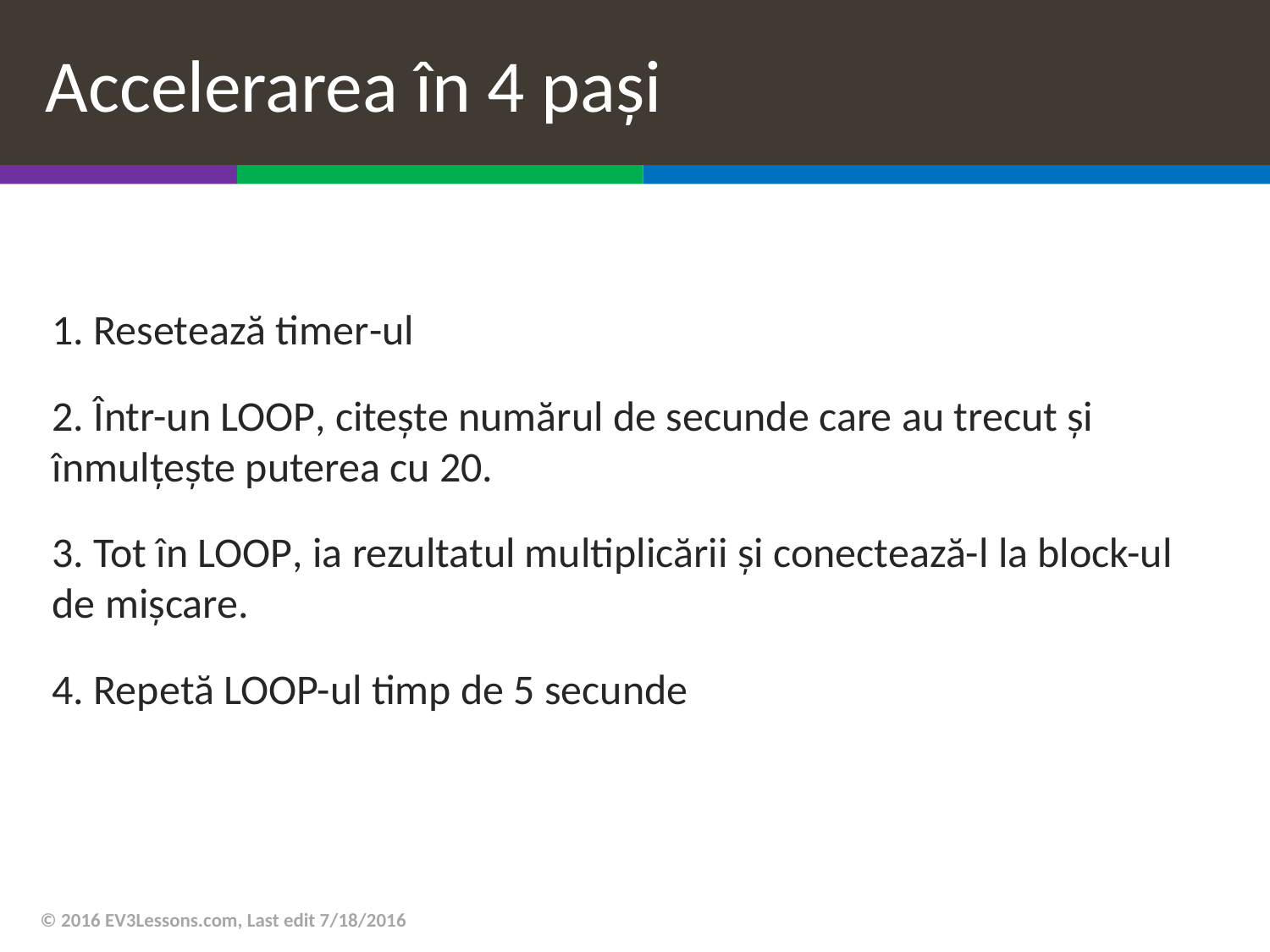

# Accelerarea în 4 pași
1. Resetează timer-ul
2. Într-un LOOP, citește numărul de secunde care au trecut și înmulțește puterea cu 20.
3. Tot în LOOP, ia rezultatul multiplicării și conectează-l la block-ul de mișcare.
4. Repetă LOOP-ul timp de 5 secunde

© 2016 EV3Lessons.com, Last edit 7/18/2016